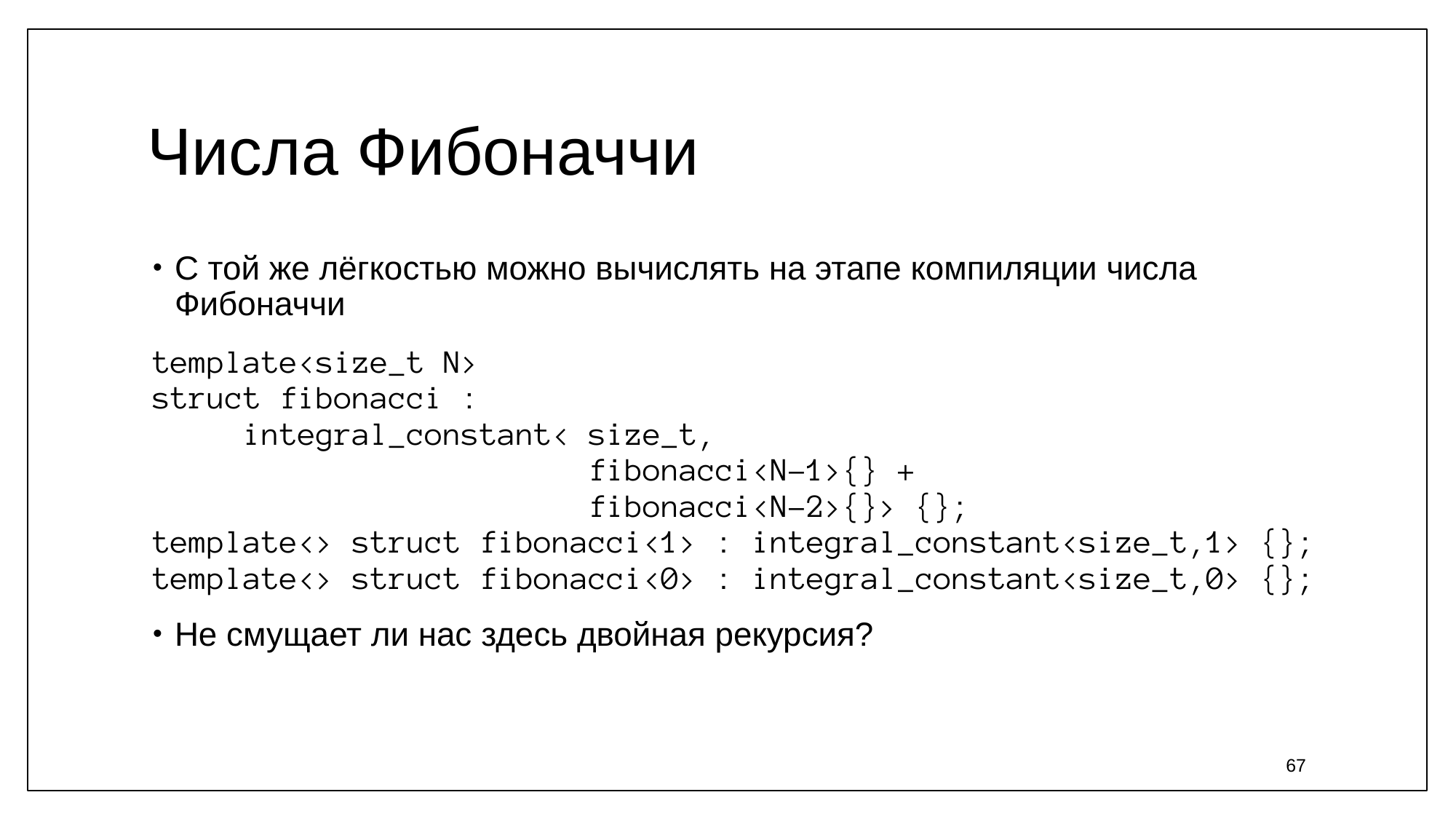

# Числа Фибоначчи
С той же лёгкостью можно вычислять на этапе компиляции числа Фибоначчи
template<size_t N>
struct fibonacci :
     integral_constant< size_t,
                        fibonacci<N-1>{} +
                        fibonacci<N-2>{}> {};
template<> struct fibonacci<1> : integral_constant<size_t,1> {};
template<> struct fibonacci<0> : integral_constant<size_t,0> {};
Не смущает ли нас здесь двойная рекурсия?
67